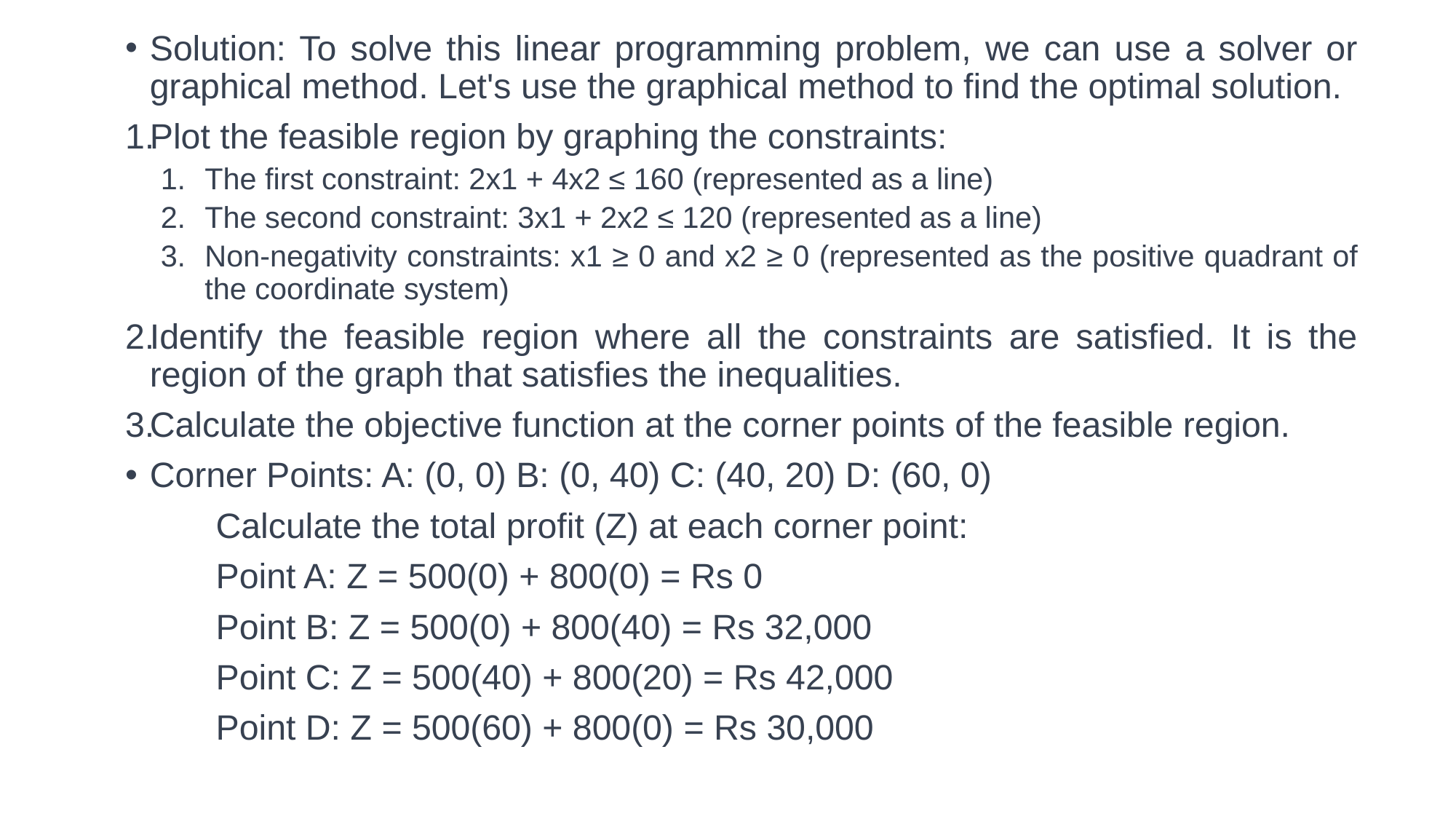

Solution: To solve this linear programming problem, we can use a solver or graphical method. Let's use the graphical method to find the optimal solution.
Plot the feasible region by graphing the constraints:
The first constraint: 2x1 + 4x2 ≤ 160 (represented as a line)
The second constraint: 3x1 + 2x2 ≤ 120 (represented as a line)
Non-negativity constraints: x1 ≥ 0 and x2 ≥ 0 (represented as the positive quadrant of the coordinate system)
Identify the feasible region where all the constraints are satisfied. It is the region of the graph that satisfies the inequalities.
Calculate the objective function at the corner points of the feasible region.
Corner Points: A: (0, 0) B: (0, 40) C: (40, 20) D: (60, 0)
	Calculate the total profit (Z) at each corner point:
	Point A: Z = 500(0) + 800(0) = Rs 0
	Point B: Z = 500(0) + 800(40) = Rs 32,000
	Point C: Z = 500(40) + 800(20) = Rs 42,000
	Point D: Z = 500(60) + 800(0) = Rs 30,000